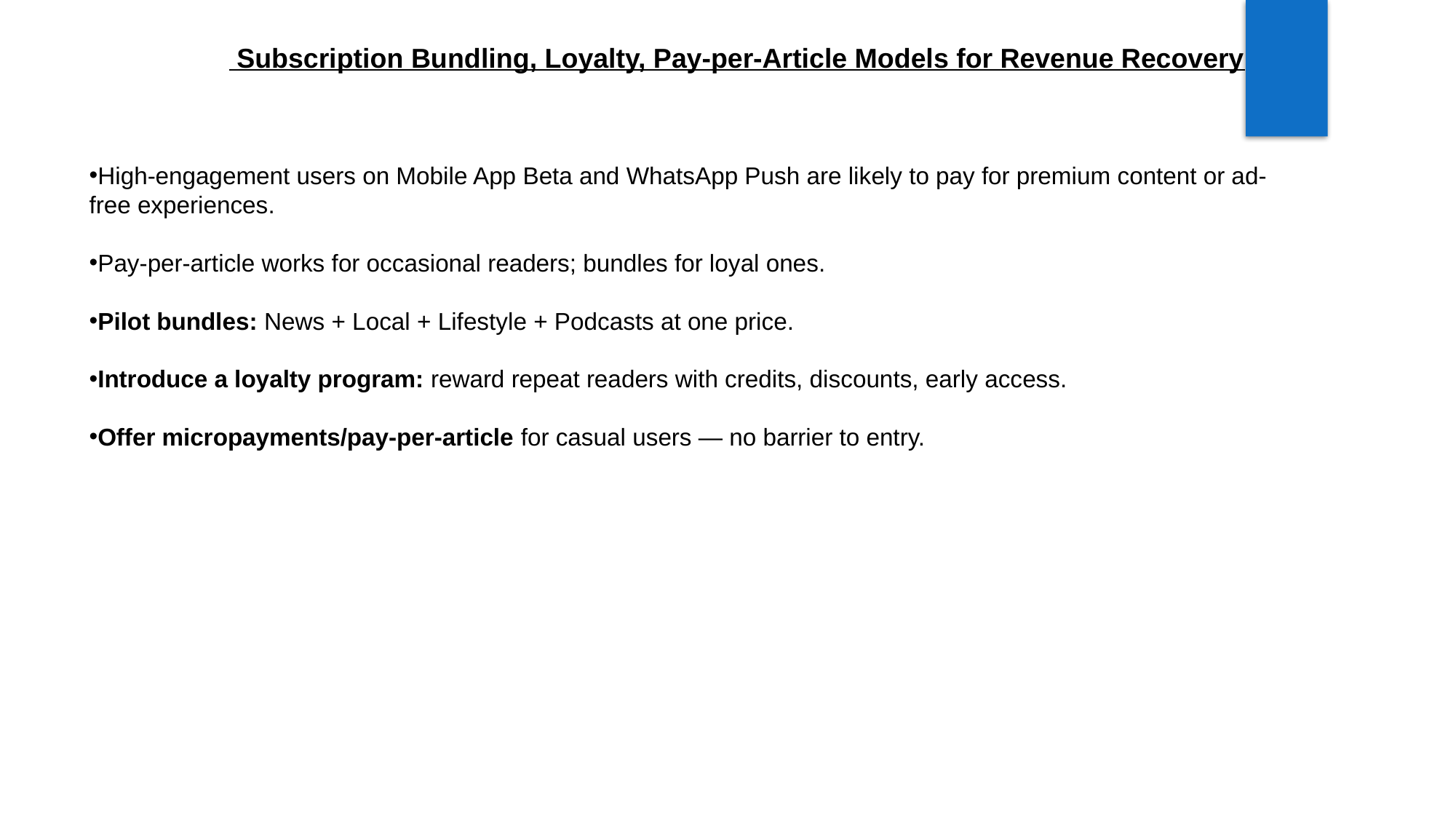

Subscription Bundling, Loyalty, Pay-per-Article Models for Revenue Recovery
High-engagement users on Mobile App Beta and WhatsApp Push are likely to pay for premium content or ad-free experiences.

Pay-per-article works for occasional readers; bundles for loyal ones.

Pilot bundles: News + Local + Lifestyle + Podcasts at one price.

Introduce a loyalty program: reward repeat readers with credits, discounts, early access.

Offer micropayments/pay-per-article for casual users — no barrier to entry.